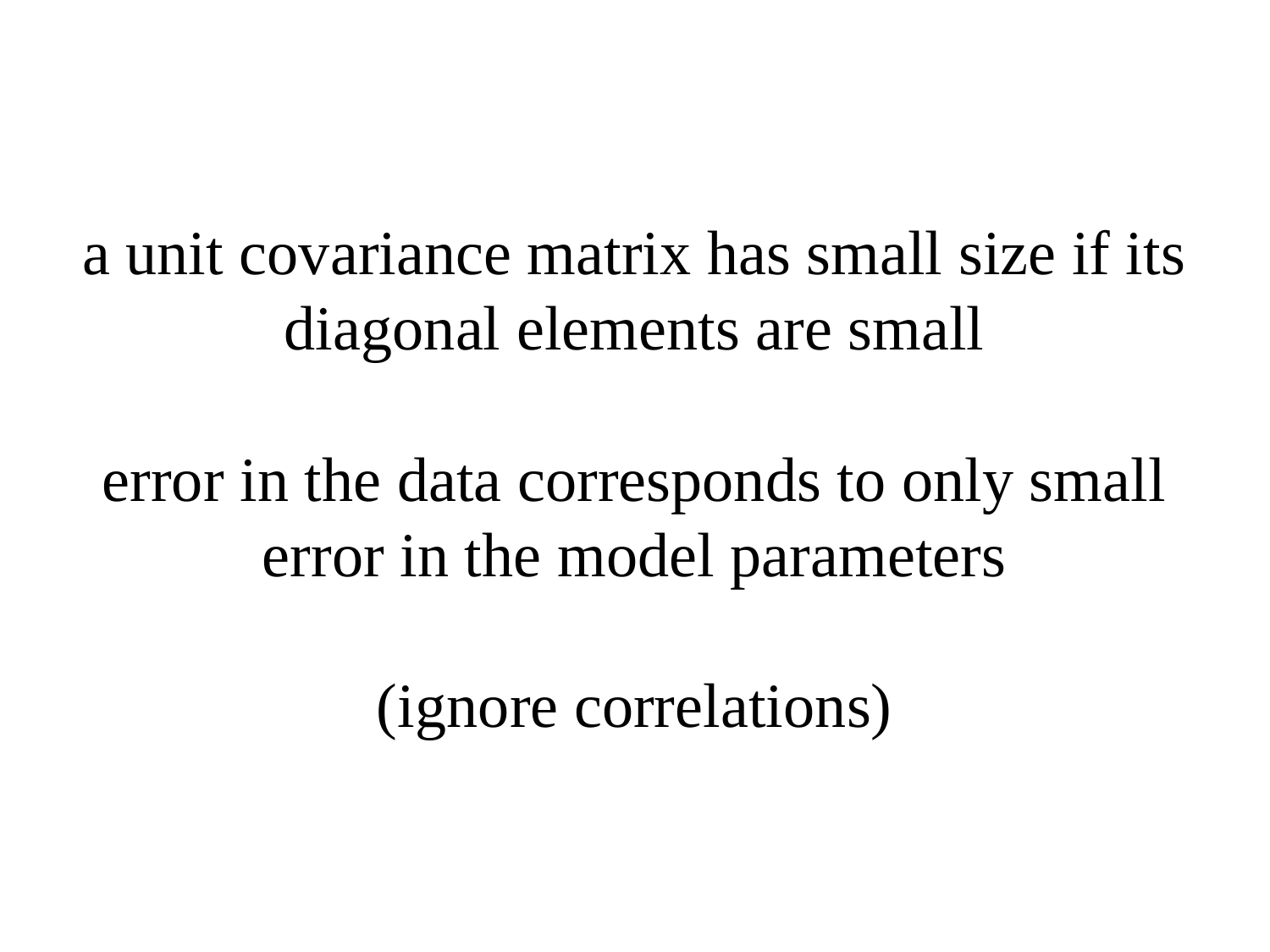

# a unit covariance matrix has small size if its diagonal elements are small error in the data corresponds to only small error in the model parameters (ignore correlations)